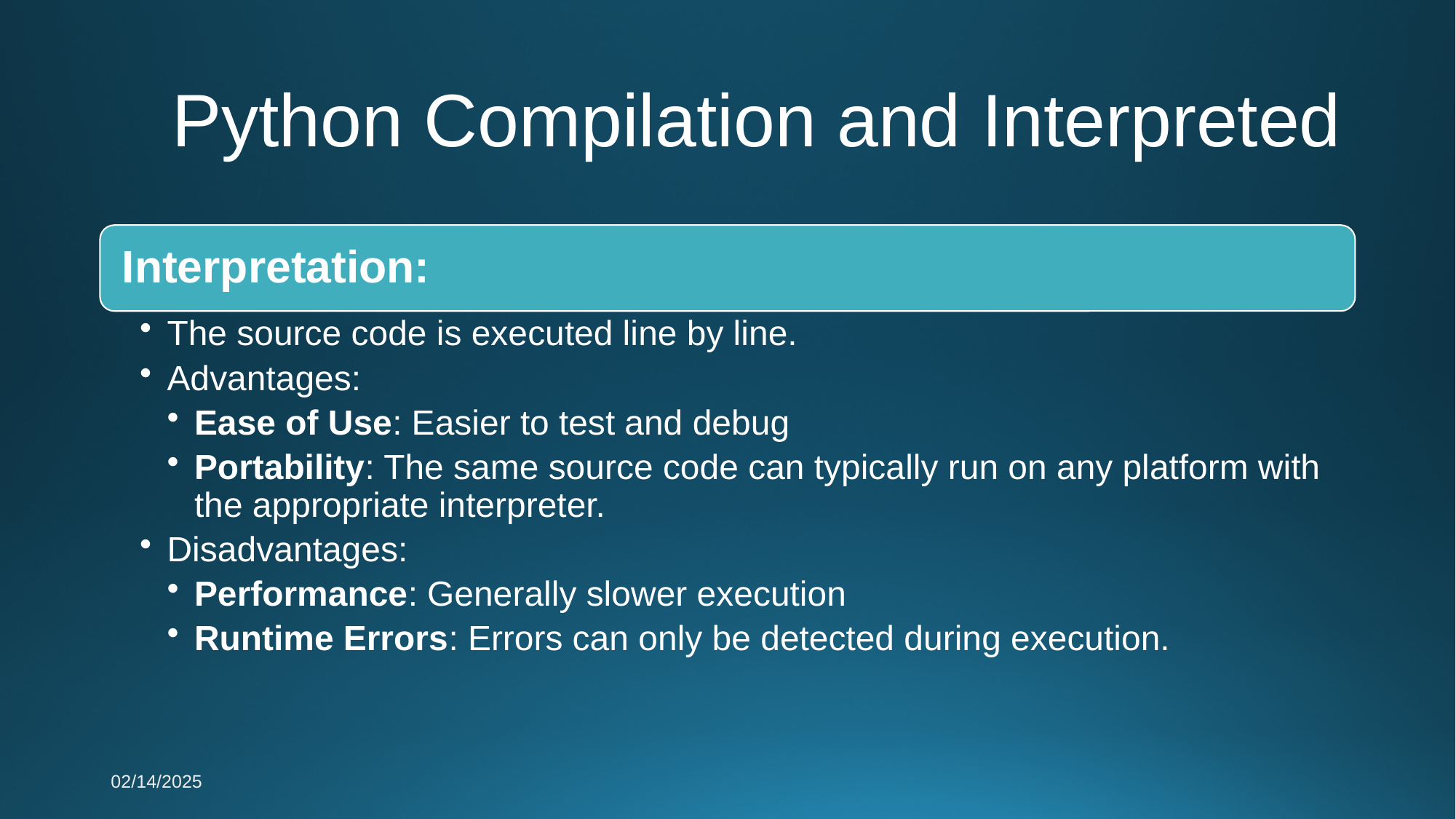

# Python Compilation and Interpreted
Interpretation:
The source code is executed line by line.
Advantages:
Ease of Use: Easier to test and debug
Portability: The same source code can typically run on any platform with the appropriate interpreter.
Disadvantages:
Performance: Generally slower execution
Runtime Errors: Errors can only be detected during execution.
02/14/2025

7